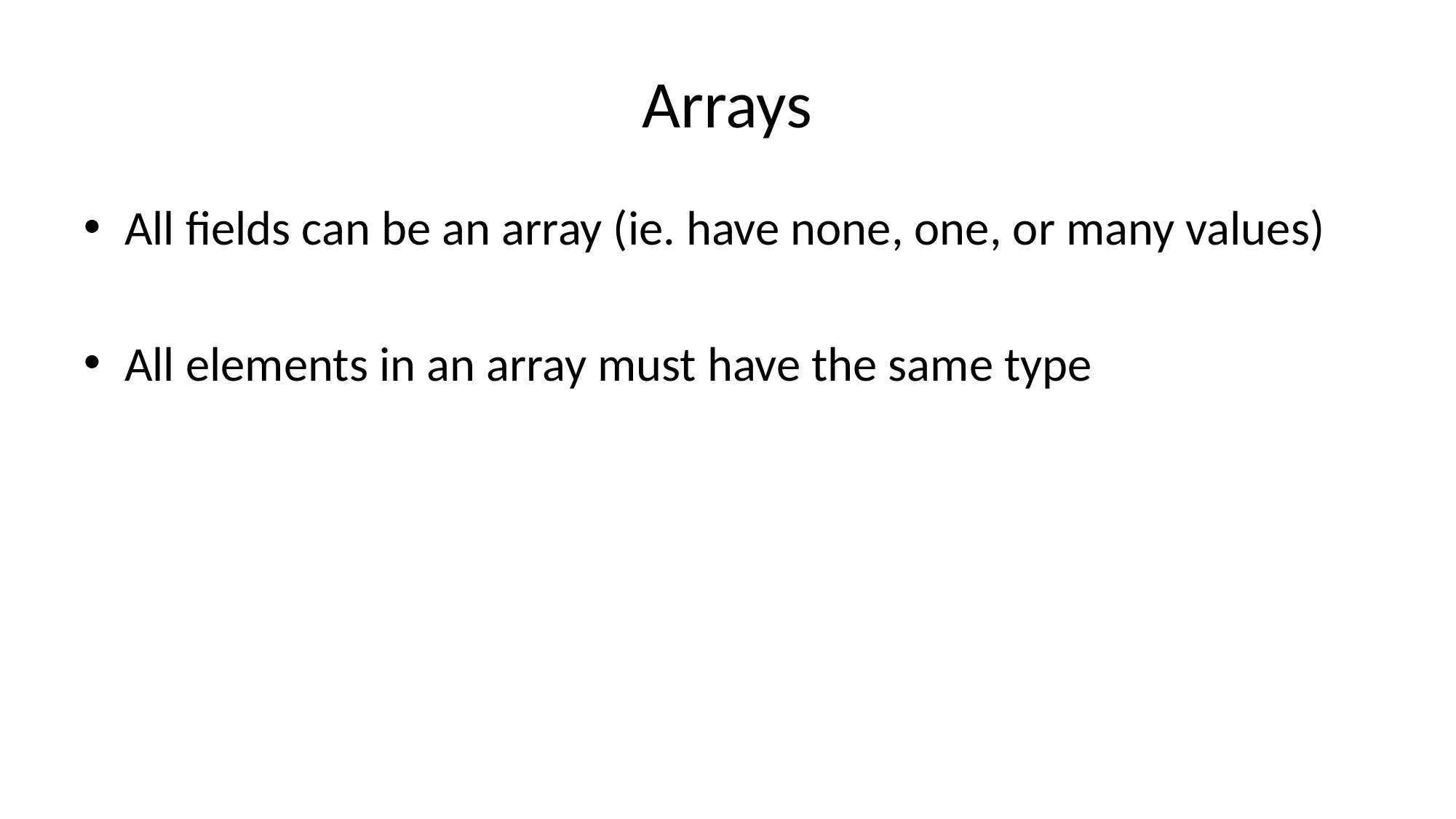

# Arrays
All fields can be an array (ie. have none, one, or many values)

All elements in an array must have the same type